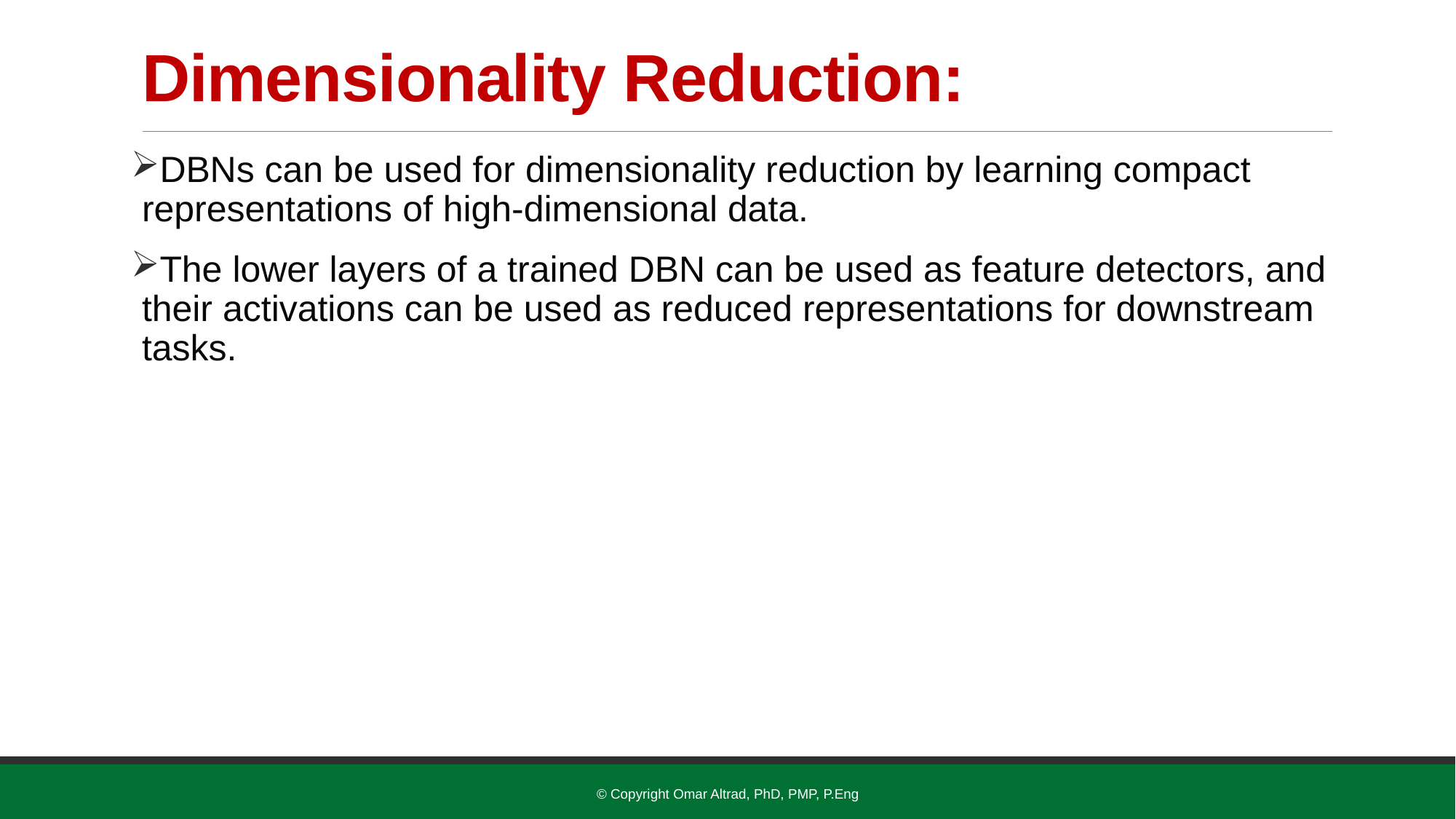

# Dimensionality Reduction:
DBNs can be used for dimensionality reduction by learning compact representations of high-dimensional data.
The lower layers of a trained DBN can be used as feature detectors, and their activations can be used as reduced representations for downstream tasks.
© Copyright Omar Altrad, PhD, PMP, P.Eng